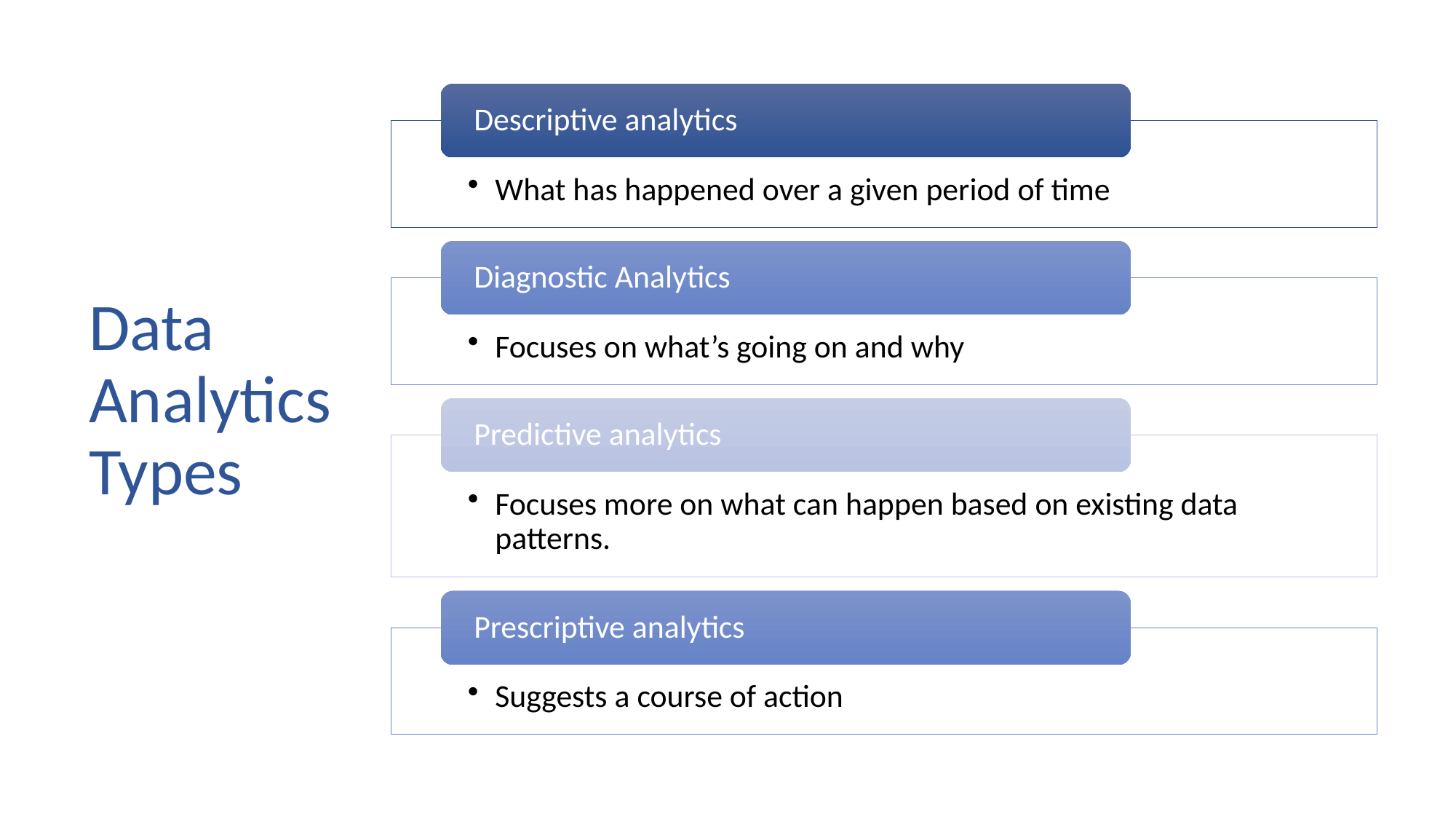

What has happened over a given period of time
Descriptive analytics
Focuses on what’s going on and why
Diagnostic Analytics
Focuses more on what can happen based on existing data patterns.
Predictive analytics
Suggests a course of action
Prescriptive analytics
# Data Analytics Types